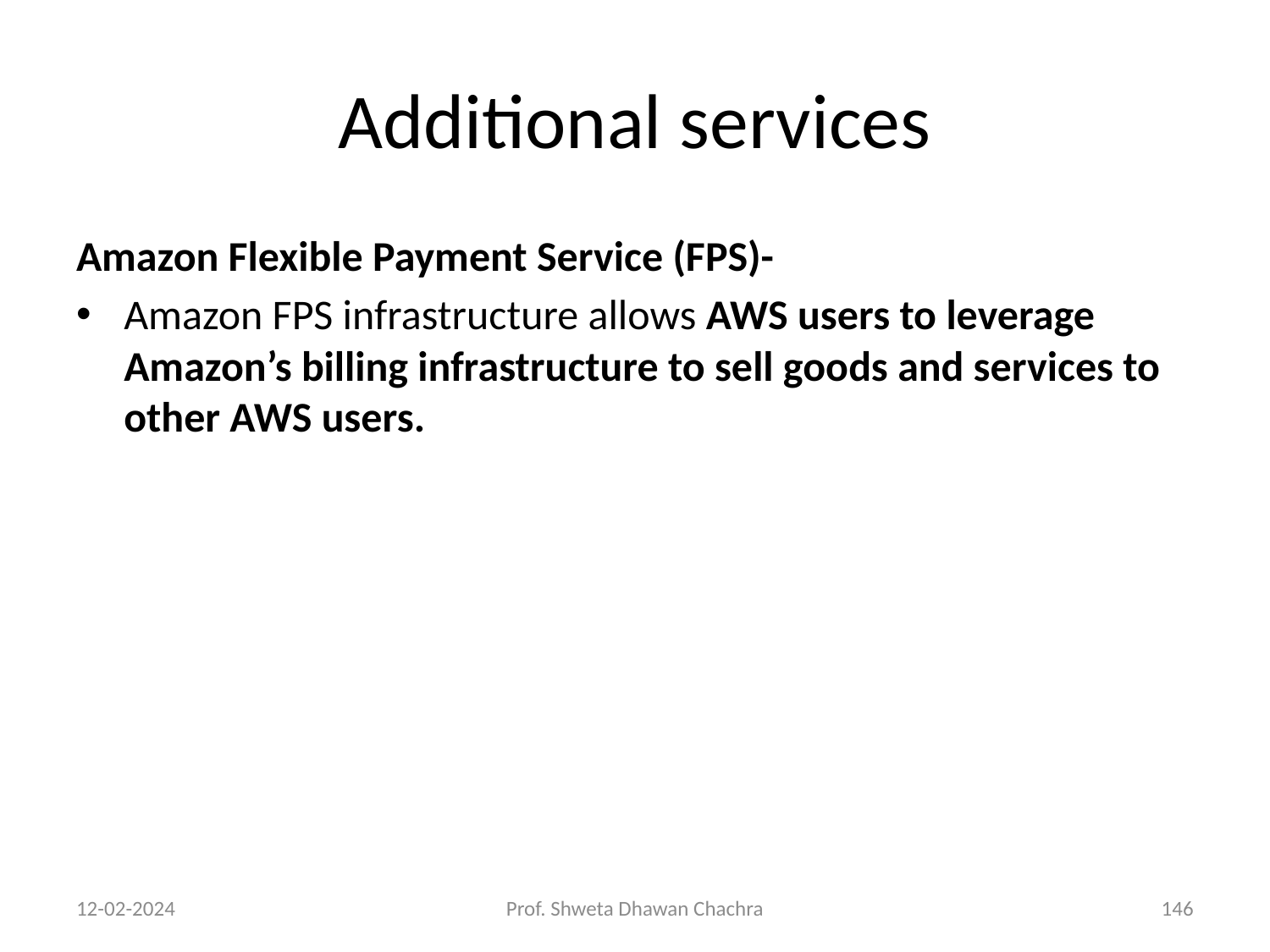

# Additional services
Amazon Flexible Payment Service (FPS)-
Amazon FPS infrastructure allows AWS users to leverage Amazon’s billing infrastructure to sell goods and services to other AWS users.

12-02-2024
Prof. Shweta Dhawan Chachra
146